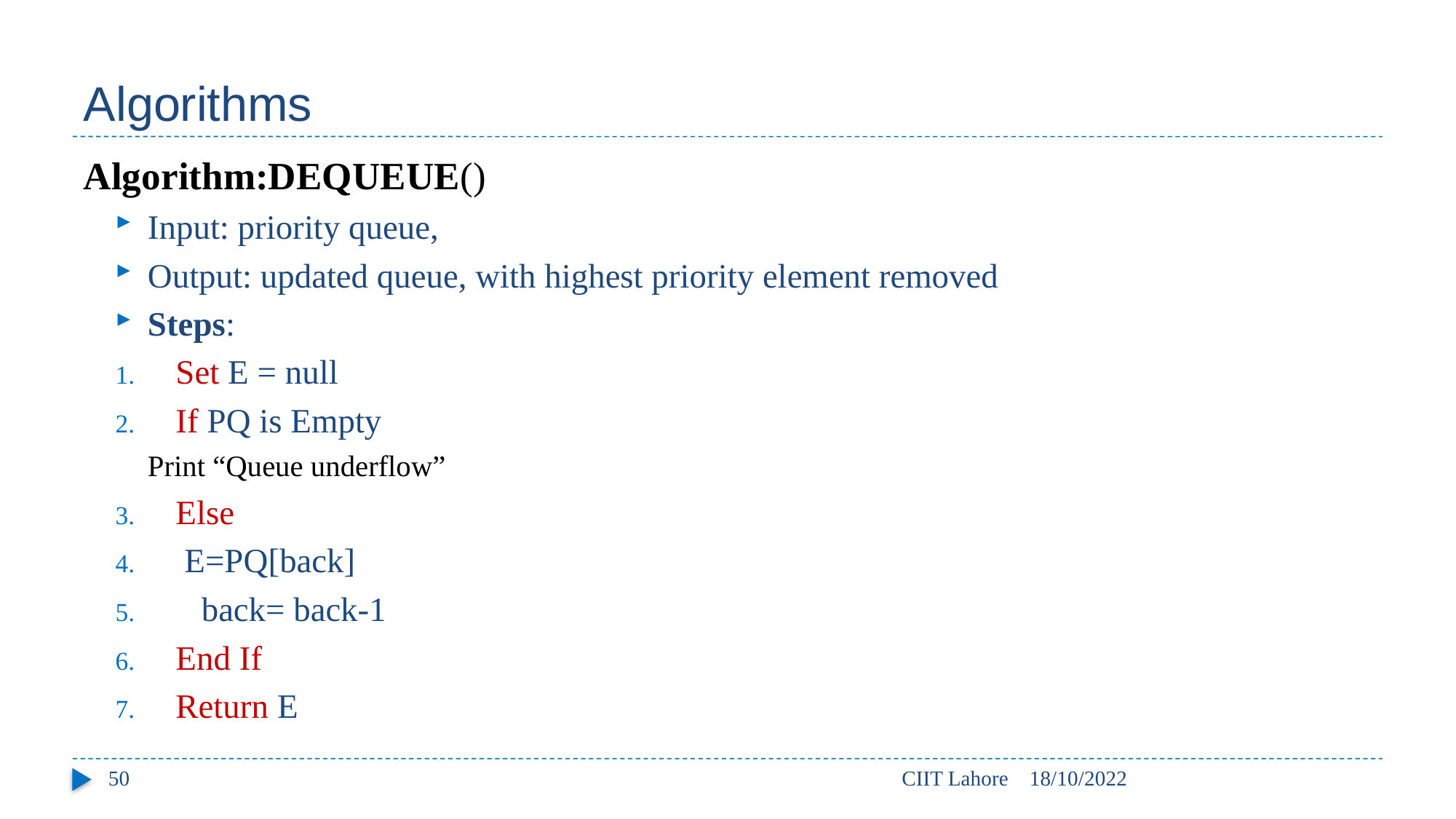

# Algorithms
Algorithm:DEQUEUE()
Input: priority queue,
Output: updated queue, with highest priority element removed
Steps:
Set E = null
If PQ is Empty
	Print “Queue underflow”
Else
	 E=PQ[back]
   back= back-1
End If
	Return E

50
CIIT Lahore
18/10/2022